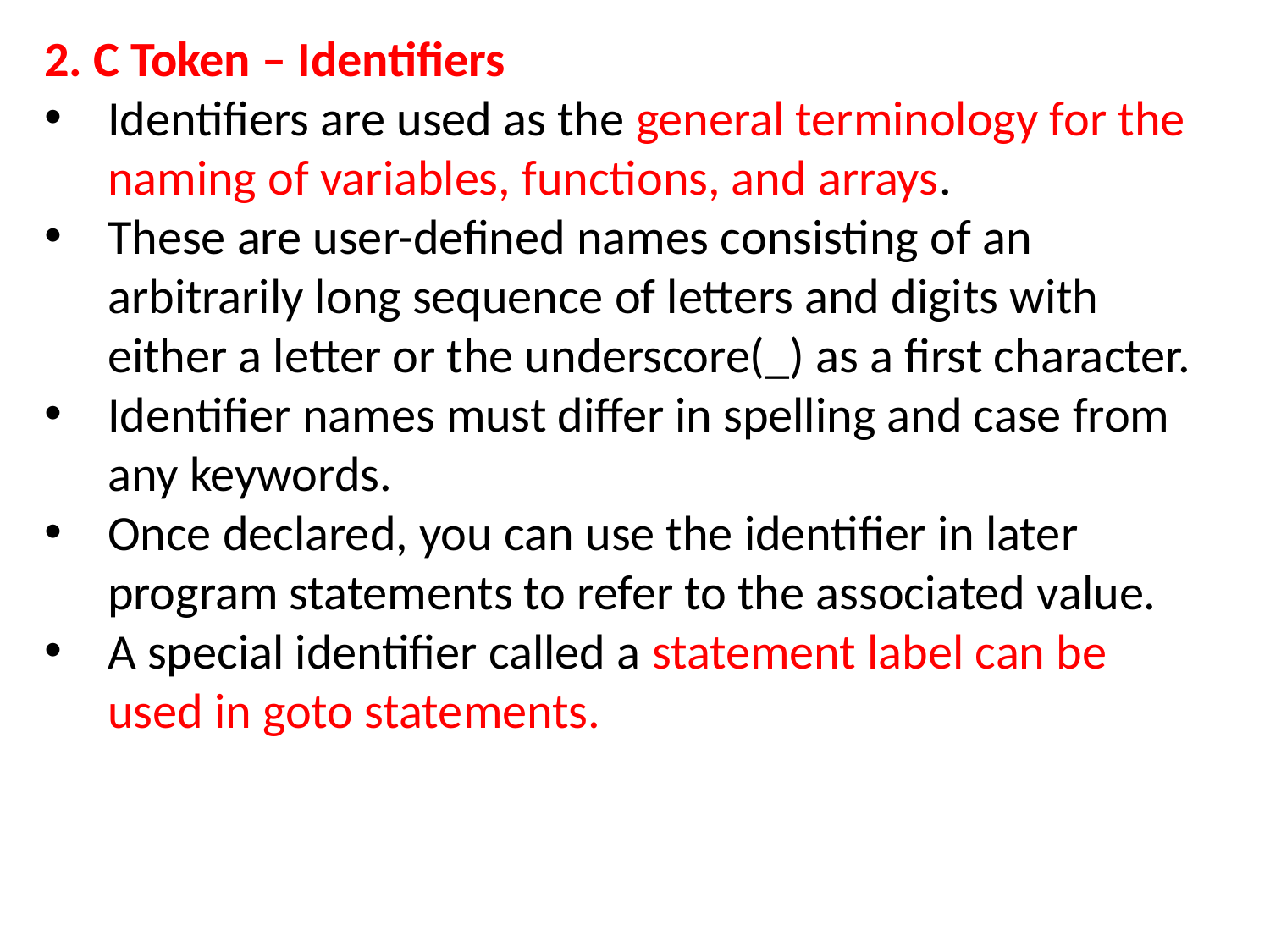

2. C Token – Identifiers
Identifiers are used as the general terminology for the naming of variables, functions, and arrays.
These are user-defined names consisting of an arbitrarily long sequence of letters and digits with either a letter or the underscore(_) as a first character.
Identifier names must differ in spelling and case from any keywords.
Once declared, you can use the identifier in later program statements to refer to the associated value.
A special identifier called a statement label can be used in goto statements.